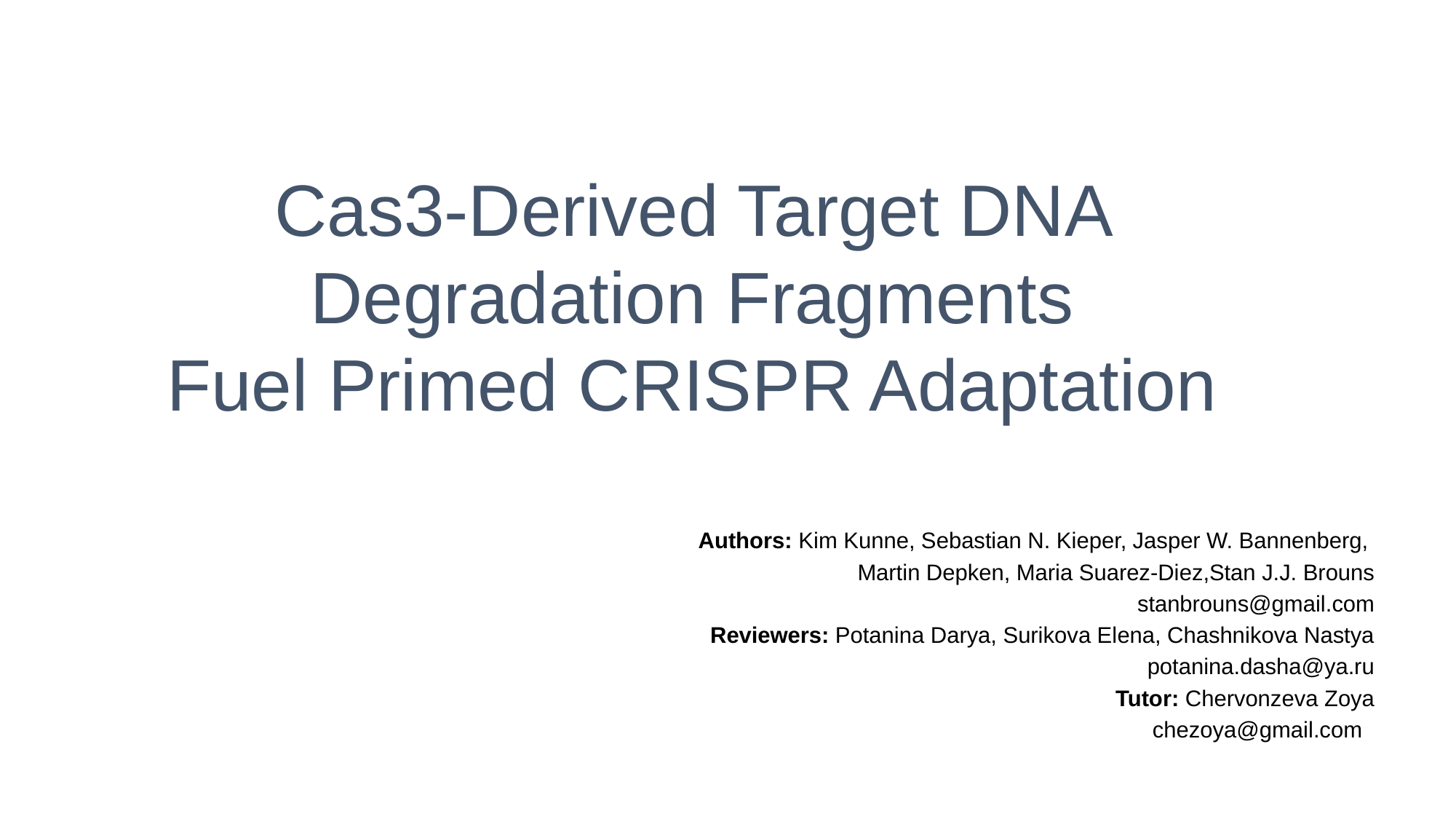

# Cas3-Derived Target DNA Degradation Fragments Fuel Primed CRISPR Adaptation
Аuthors: Kim Kunne, Sebastian N. Kieper, Jasper W. Bannenberg,
Martin Depken, Maria Suarez-Diez,Stan J.J. Brouns
stanbrouns@gmail.com
Reviewers: Potanina Darya, Surikova Elena, Chashnikova Nastya
potanina.dasha@ya.ru
 Tutor: Chervonzeva Zoya
chezoya@gmail.com